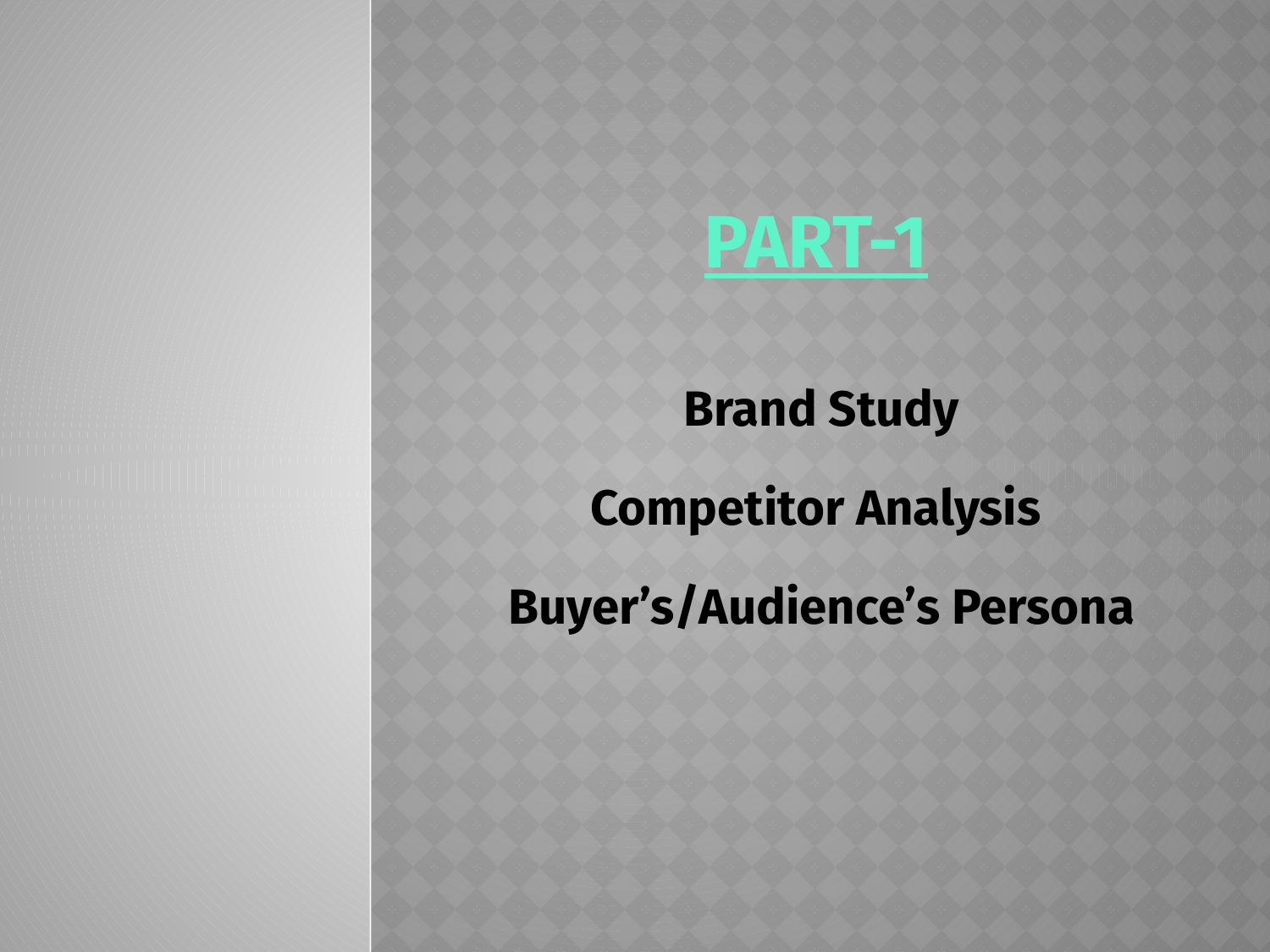

# PART-1
Brand Study
Competitor Analysis
Buyer’s/Audience’s Persona